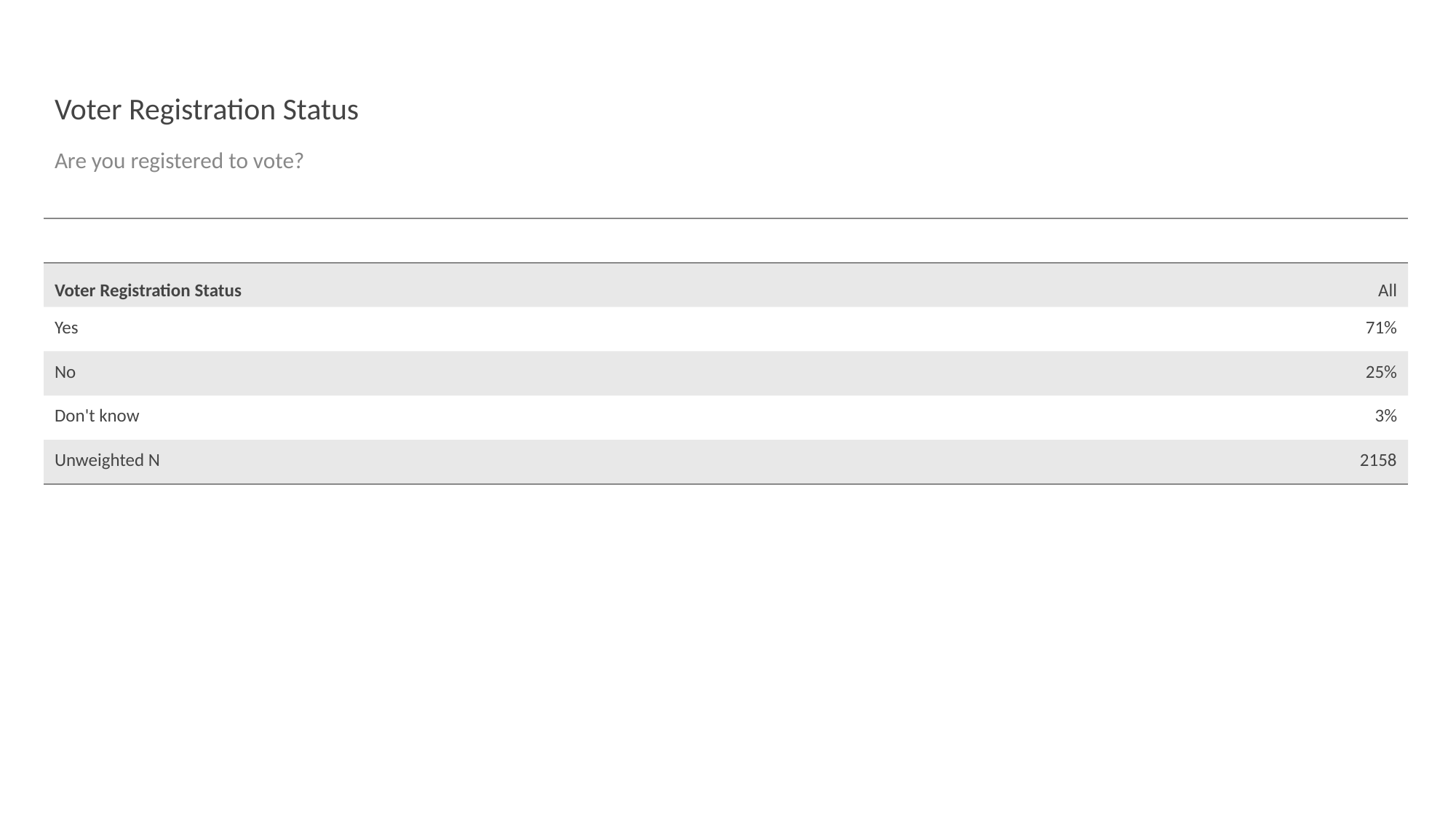

# Voter Registration Status
Are you registered to vote?
|  |  |
| --- | --- |
| Voter Registration Status | All |
| Yes | 71% |
| No | 25% |
| Don't know | 3% |
| Unweighted N | 2158 |